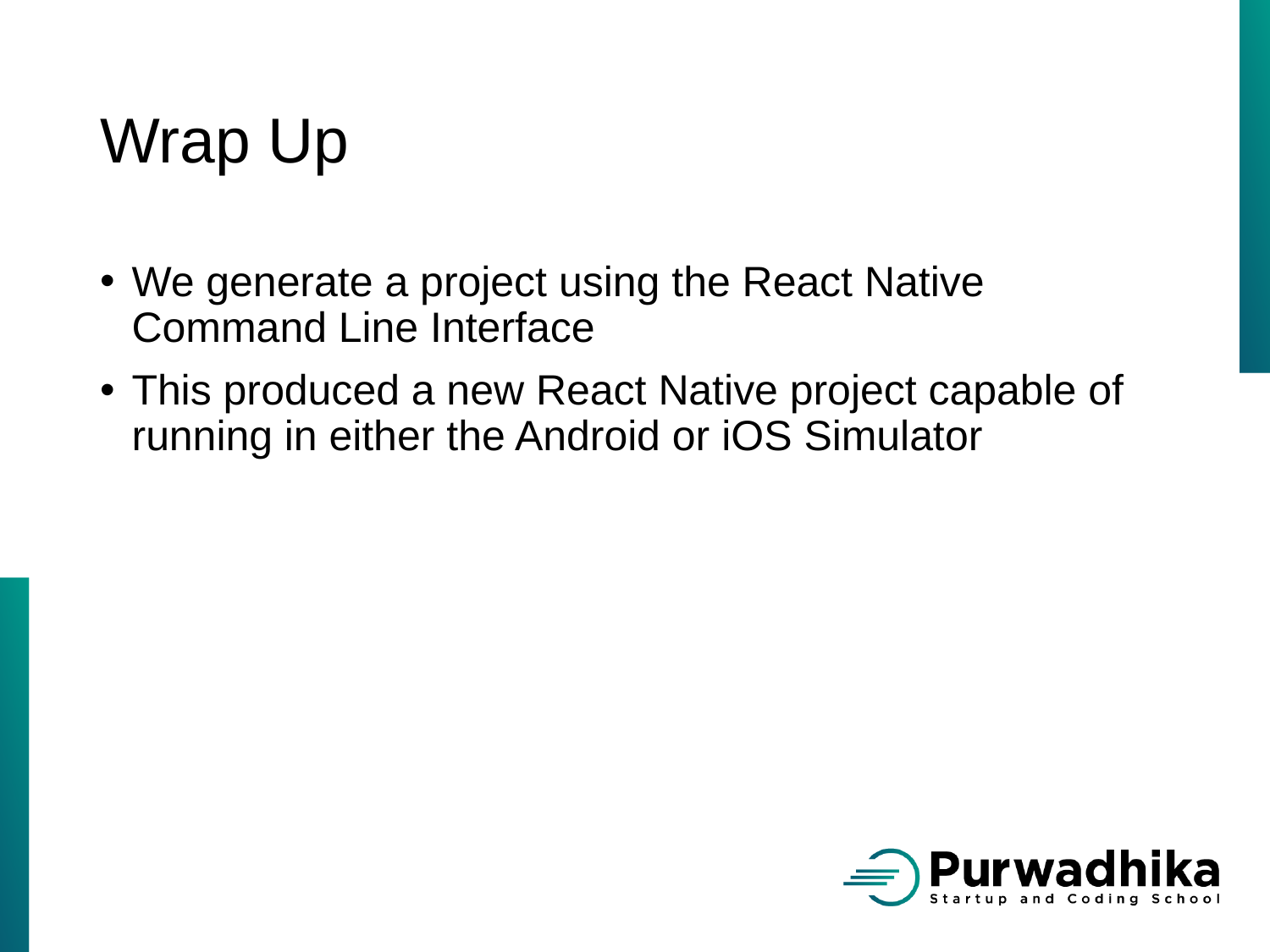

# Wrap Up
We generate a project using the React Native Command Line Interface
This produced a new React Native project capable of running in either the Android or iOS Simulator